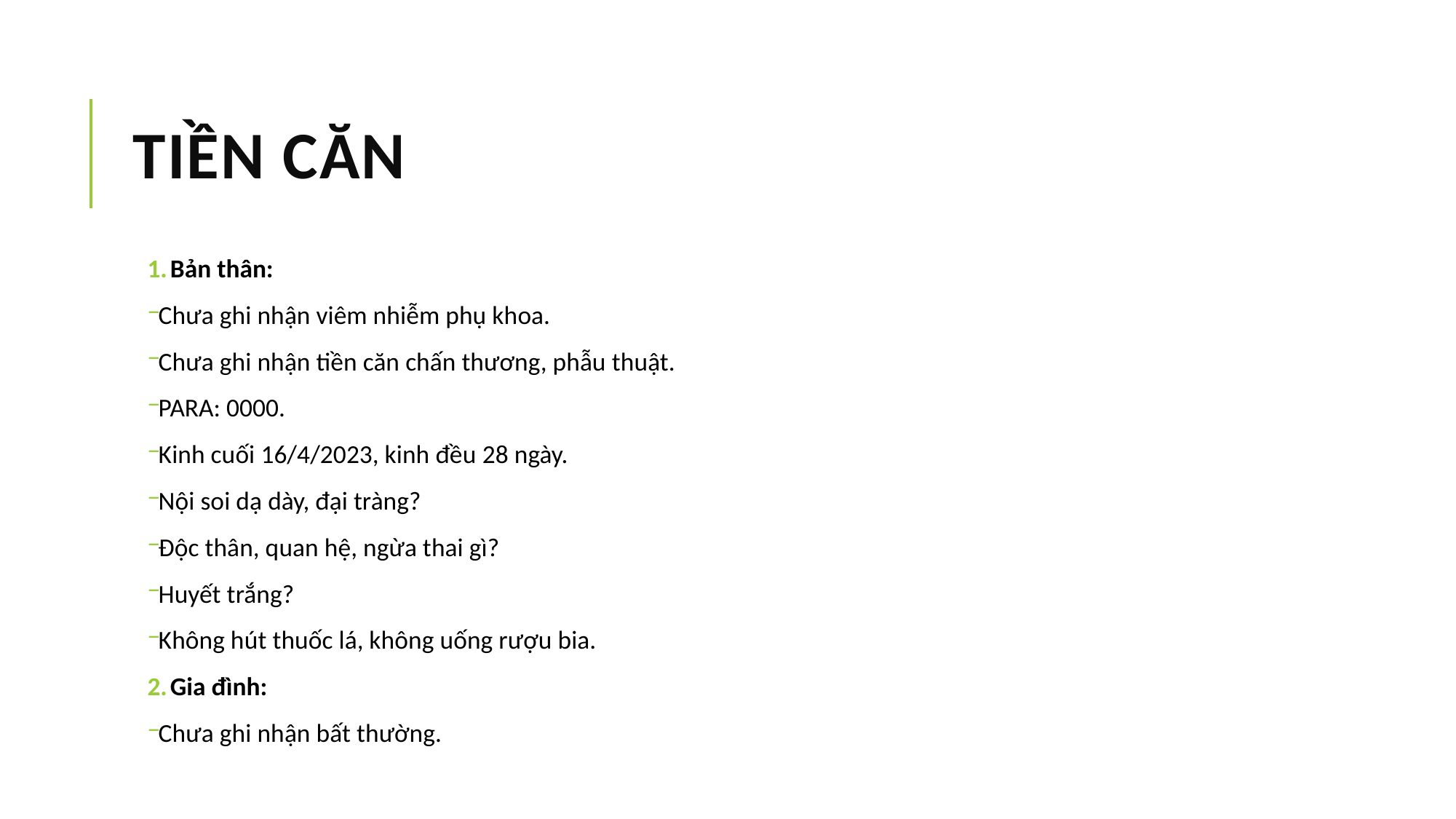

# TIỀN CĂN
 Bản thân:
Chưa ghi nhận viêm nhiễm phụ khoa.
Chưa ghi nhận tiền căn chấn thương, phẫu thuật.
PARA: 0000.
Kinh cuối 16/4/2023, kinh đều 28 ngày.
Nội soi dạ dày, đại tràng?
Độc thân, quan hệ, ngừa thai gì?
Huyết trắng?
Không hút thuốc lá, không uống rượu bia.
 Gia đình:
Chưa ghi nhận bất thường.